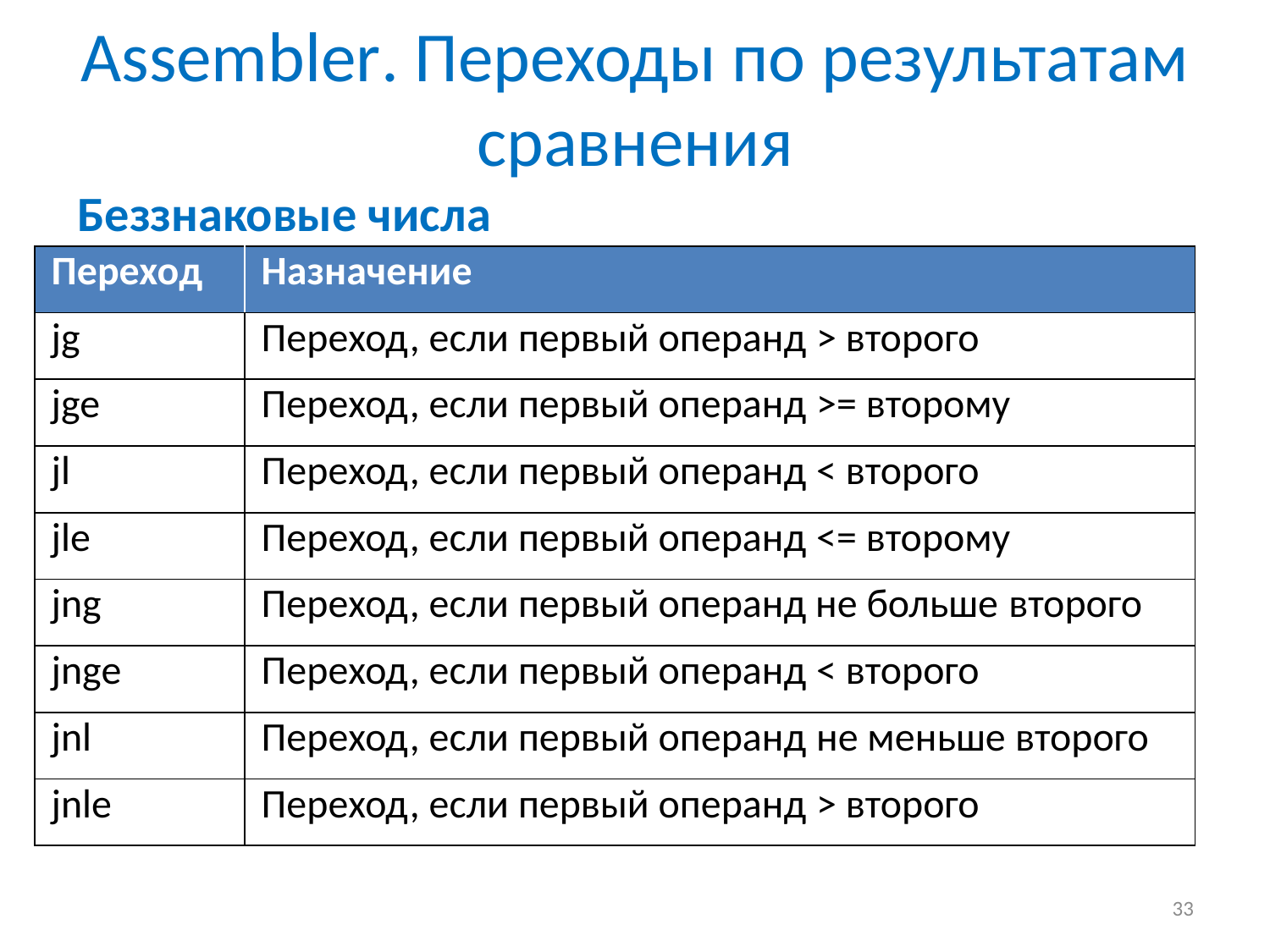

# Assembler. Переходы по результатам сравнения
Беззнаковые числа

| Переход | Назначение |
| --- | --- |
| jg | Переход, если первый операнд > второго |
| jge | Переход, если первый операнд >= второму |
| jl | Переход, если первый операнд < второго |
| jle | Переход, если первый операнд <= второму |
| jng | Переход, если первый операнд не больше второго |
| jnge | Переход, если первый операнд < второго |
| jnl | Переход, если первый операнд не меньше второго |
| jnle | Переход, если первый операнд > второго |
33